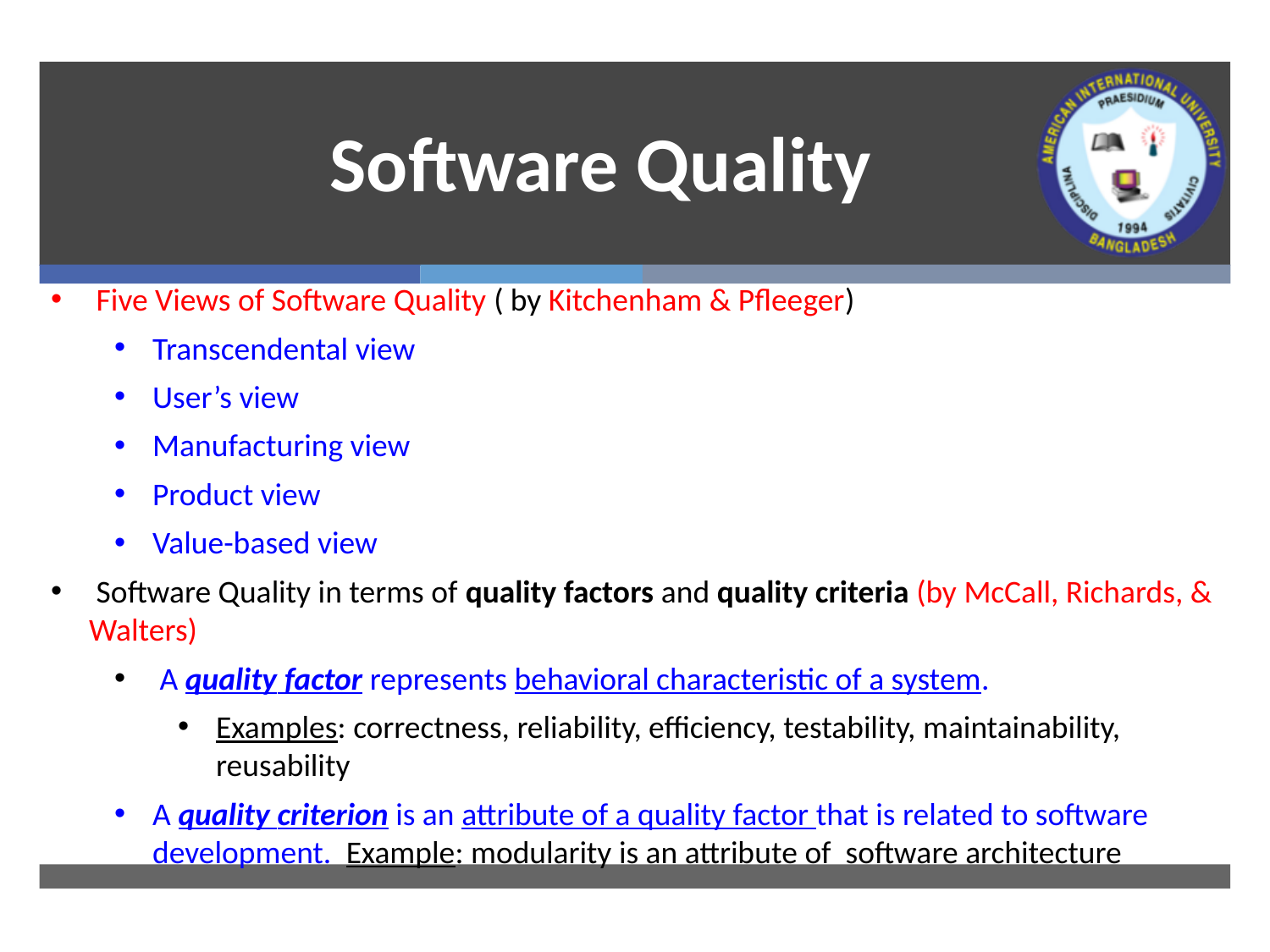

# Software Quality
 Five Views of Software Quality ( by Kitchenham & Pfleeger)
Transcendental view
User’s view
Manufacturing view
Product view
Value-based view
 Software Quality in terms of quality factors and quality criteria (by McCall, Richards, & Walters)
 A quality factor represents behavioral characteristic of a system.
Examples: correctness, reliability, efficiency, testability, maintainability, reusability
A quality criterion is an attribute of a quality factor that is related to software development.  Example: modularity is an attribute of  software architecture